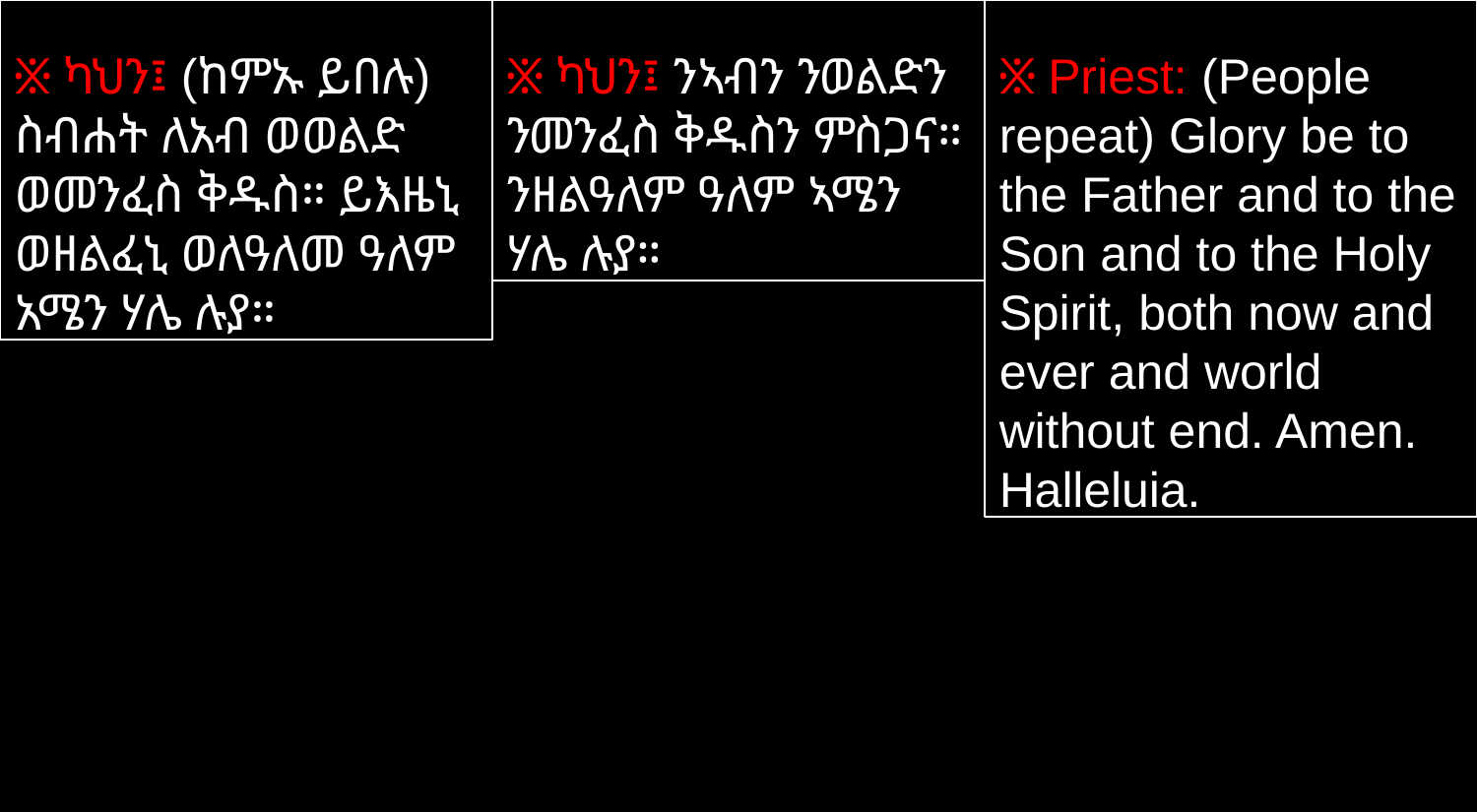

፠ ካህን፤ (ከምኡ ይበሉ) ስብሐት ለአብ ወወልድ ወመንፈስ ቅዱስ። ይእዜኒ ወዘልፈኒ ወለዓለመ ዓለም አሜን ሃሌ ሉያ።

፠ ካህን፤ ንኣብን ንወልድን ንመንፈስ ቅዱስን ምስጋና። ንዘልዓለም ዓለም ኣሜን ሃሌ ሉያ።

፠ Priest: (People repeat) Glory be to the Father and to the Son and to the Holy Spirit, both now and ever and world without end. Amen. Halleluia.